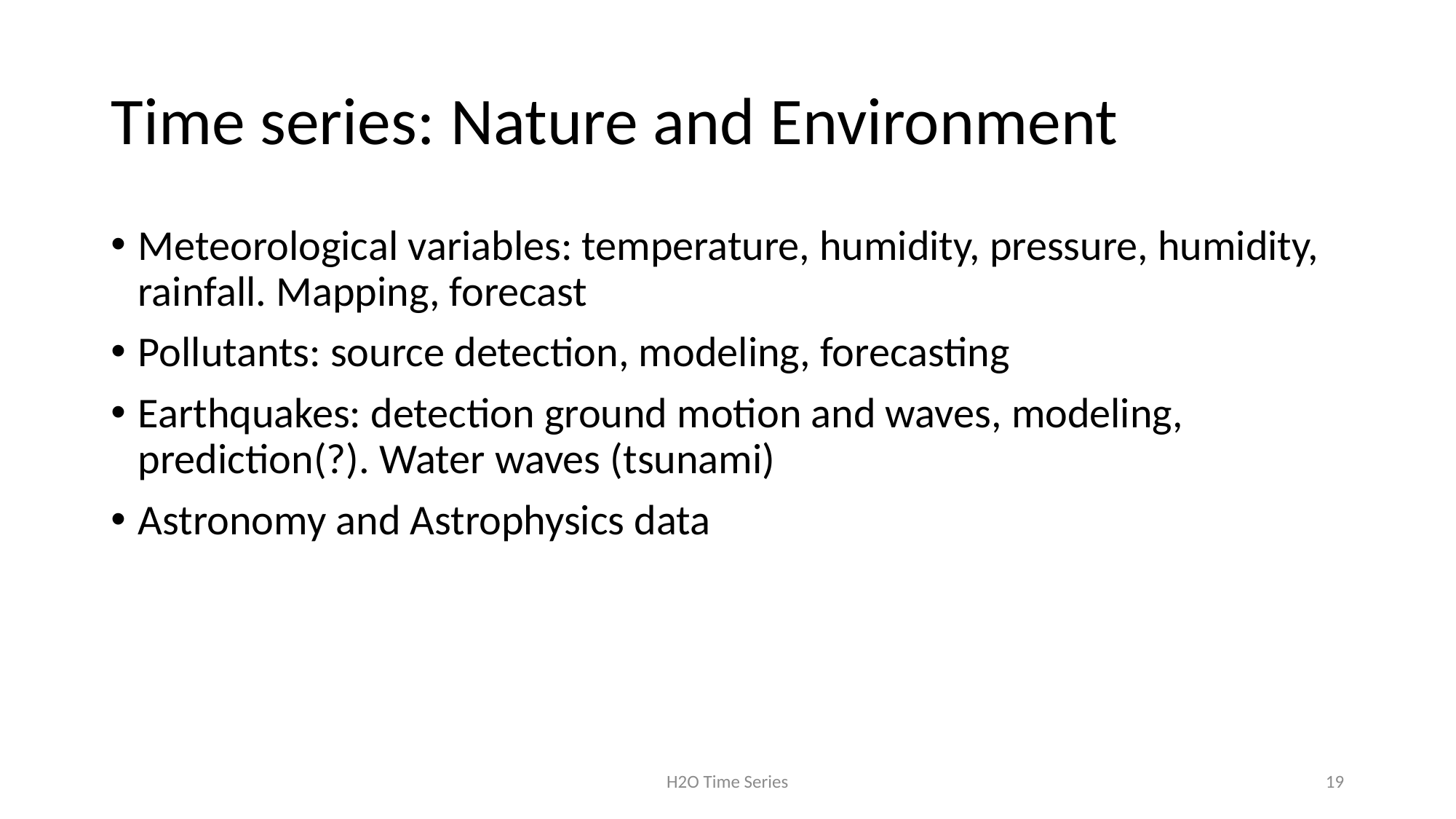

# Time series: Nature and Environment
Meteorological variables: temperature, humidity, pressure, humidity, rainfall. Mapping, forecast
Pollutants: source detection, modeling, forecasting
Earthquakes: detection ground motion and waves, modeling, prediction(?). Water waves (tsunami)
Astronomy and Astrophysics data
H2O Time Series
19